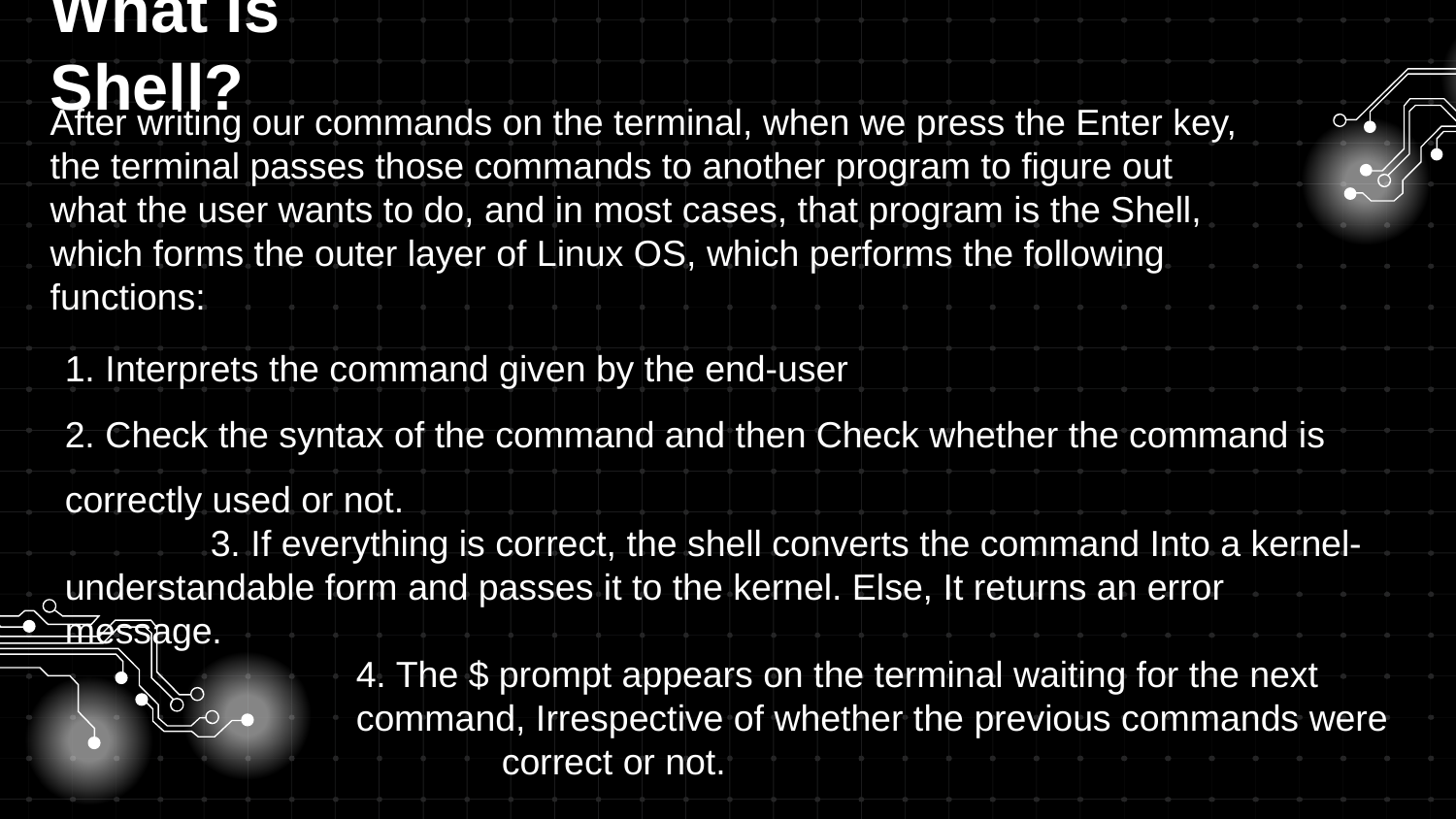

What is Shell?
After writing our commands on the terminal, when we press the Enter key, the terminal passes those commands to another program to figure out what the user wants to do, and in most cases, that program is the Shell, which forms the outer layer of Linux OS, which performs the following functions:
1. Interprets the command given by the end-user
2. Check the syntax of the command and then Check whether the command is correctly used or not.
	3. If everything is correct, the shell converts the command Into a kernel-	understandable form and passes it to the kernel. Else, It returns an error 	message.
		4. The $ prompt appears on the terminal waiting for the next 			command, Irrespective of whether the previous commands were 			correct or not.